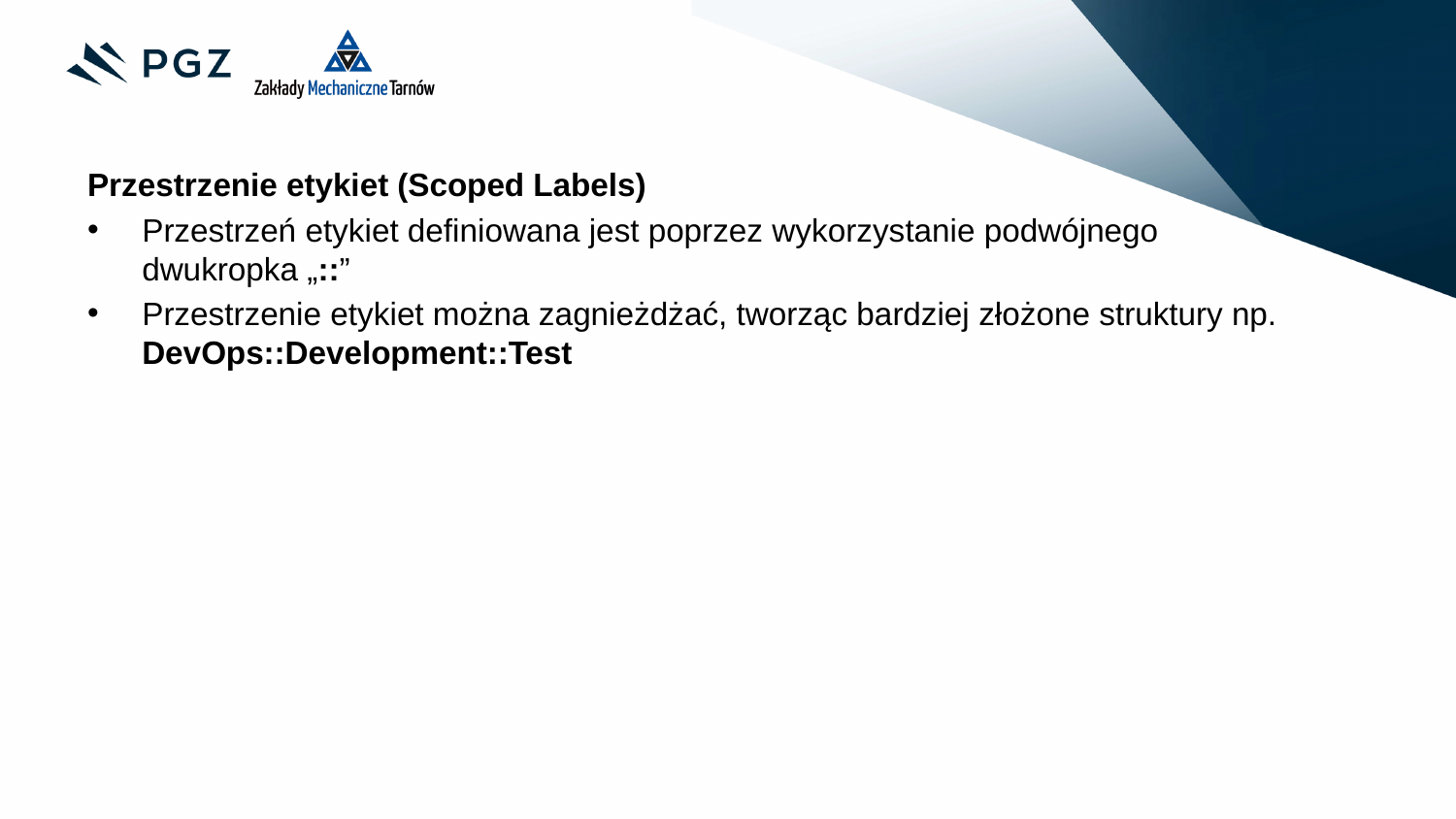

Przestrzenie etykiet (Scoped Labels)
Przestrzeń etykiet definiowana jest poprzez wykorzystanie podwójnego
dwukropka „::”
Przestrzenie etykiet można zagnieżdżać, tworząc bardziej złożone struktury np. DevOps::Development::Test